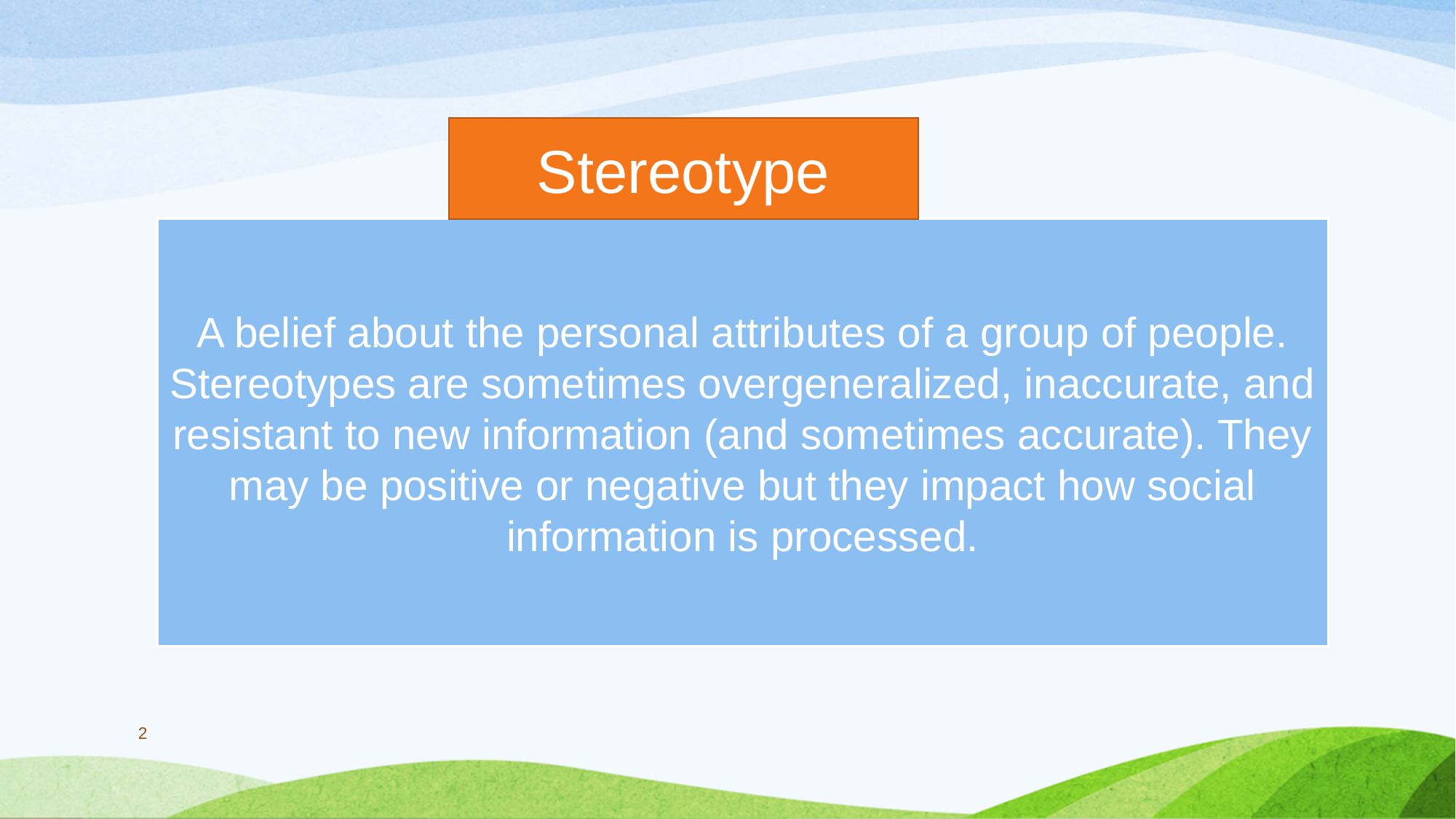

#
Stereotype
A belief about the personal attributes of a group of people. Stereotypes are sometimes overgeneralized, inaccurate, and resistant to new information (and sometimes accurate). They may be positive or negative but they impact how social information is processed.

2